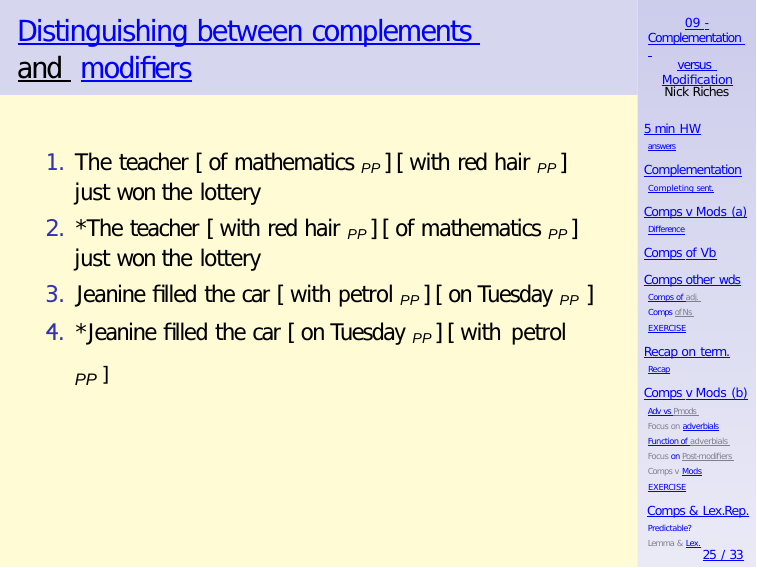

# Distinguishing between complements and  modifiers
09 -
Complementation  versus  Modification
Nick Riches
5 min HW
answers
The teacher [ of mathematics PP ] [ with red hair PP ]  just won the lottery
*The teacher [ with red hair PP ] [ of mathematics PP ]  just won the lottery
Jeanine filled the car [ with petrol PP ] [ on Tuesday PP ]
*Jeanine filled the car [ on Tuesday PP ] [ with petrol
PP ]
Complementation
Completing sent.
Comps v Mods (a)
Difference
Comps of Vb
Comps other wds
Comps of adj.  Comps of Ns  EXERCISE
Recap on term.
Recap
Comps v Mods (b)
Adv vs Pmods  Focus on adverbials
Function of adverbials  Focus on Post-modifiers  Comps v Mods
EXERCISE
Comps & Lex.Rep.
Predictable?  Lemma & Lex.
25 / 33